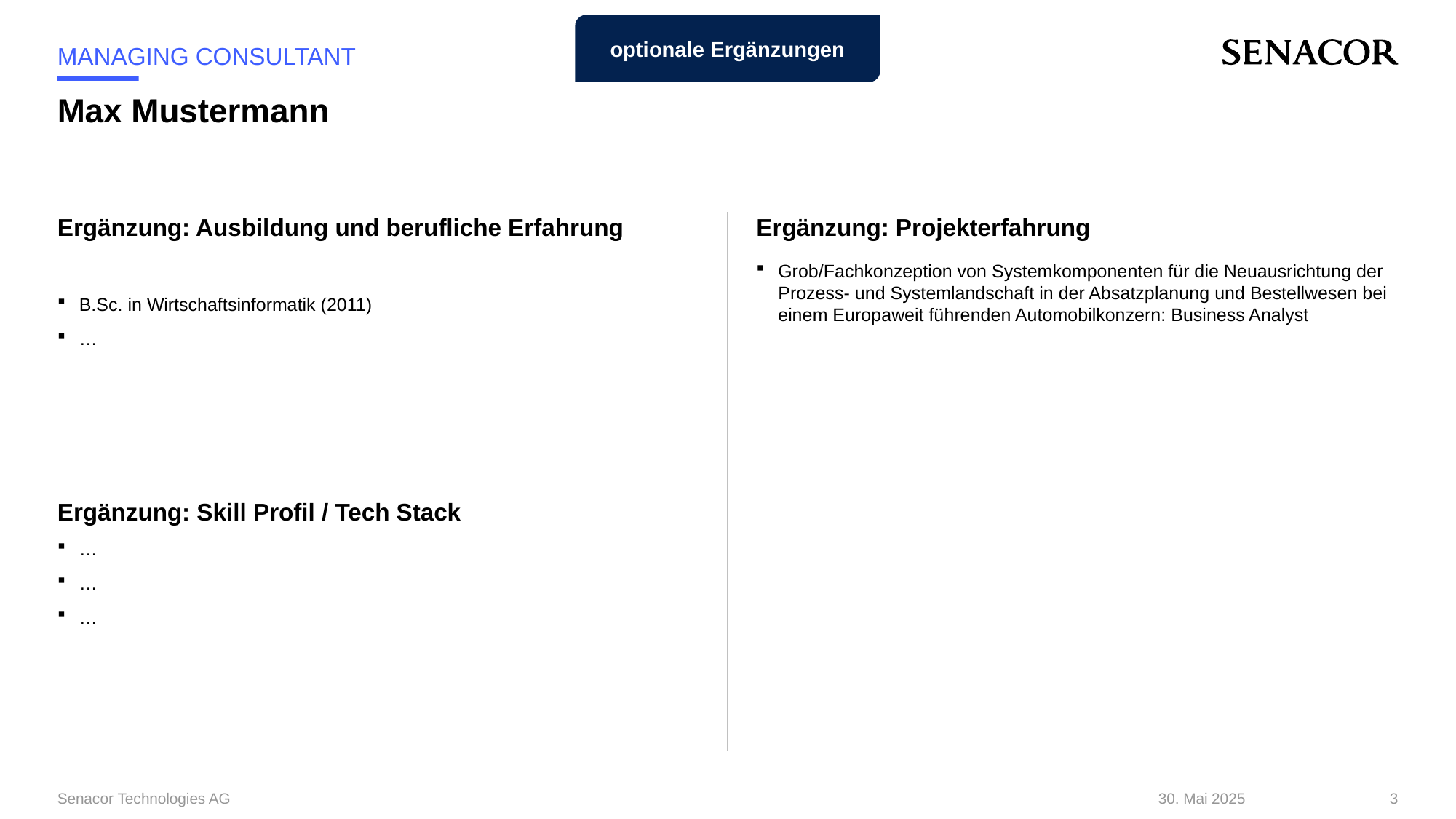

optionale Ergänzungen
MANAGING CONSULTANT
# Max Mustermann
Ergänzung: Ausbildung und berufliche Erfahrung

B.Sc. in Wirtschaftsinformatik (2011)
…

Ergänzung: Skill Profil / Tech Stack
…
…
…

Ergänzung: Projekterfahrung
Grob/Fachkonzeption von Systemkomponenten für die Neuausrichtung der Prozess- und Systemlandschaft in der Absatzplanung und Bestellwesen bei einem Europaweit führenden Automobilkonzern: Business Analyst

Senacor Technologies AG
30. Mai 2025
3